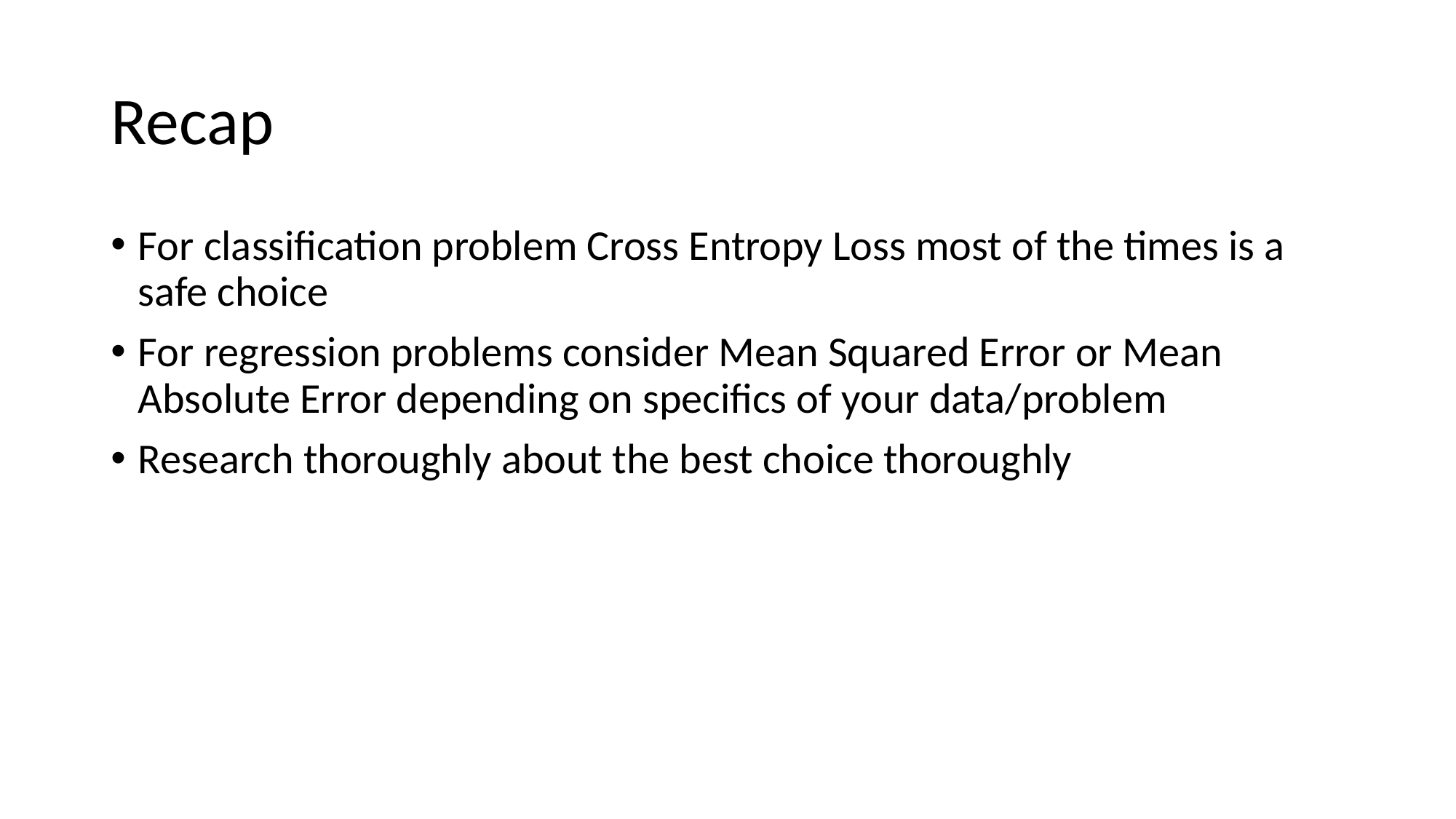

# Recap
For classification problem Cross Entropy Loss most of the times is a safe choice
For regression problems consider Mean Squared Error or Mean Absolute Error depending on specifics of your data/problem
Research thoroughly about the best choice thoroughly